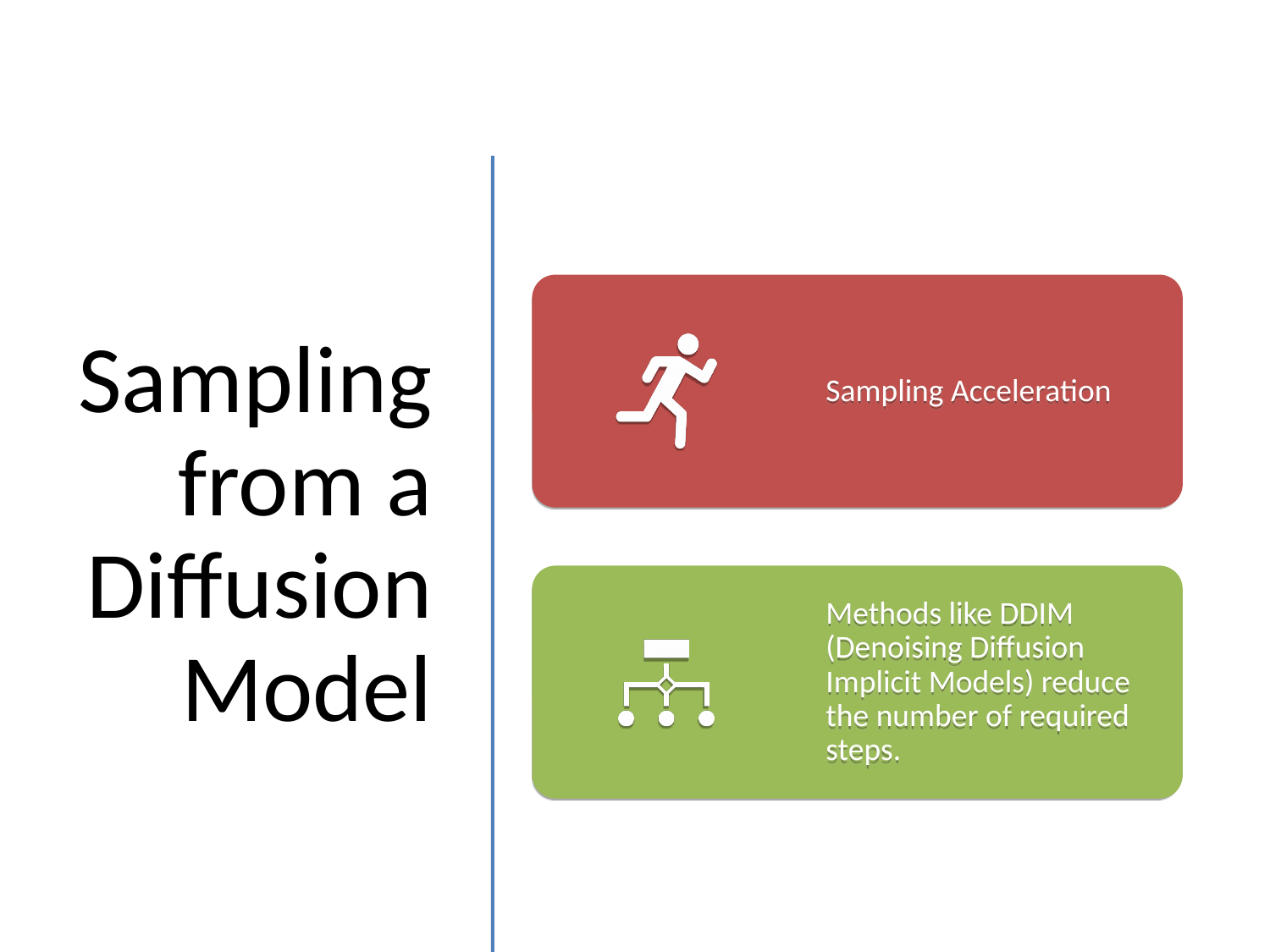

# Sampling from a Diffusion Model

Sampling Acceleration

Methods like DDIM (Denoising Diffusion Implicit Models) reduce the number of required steps.